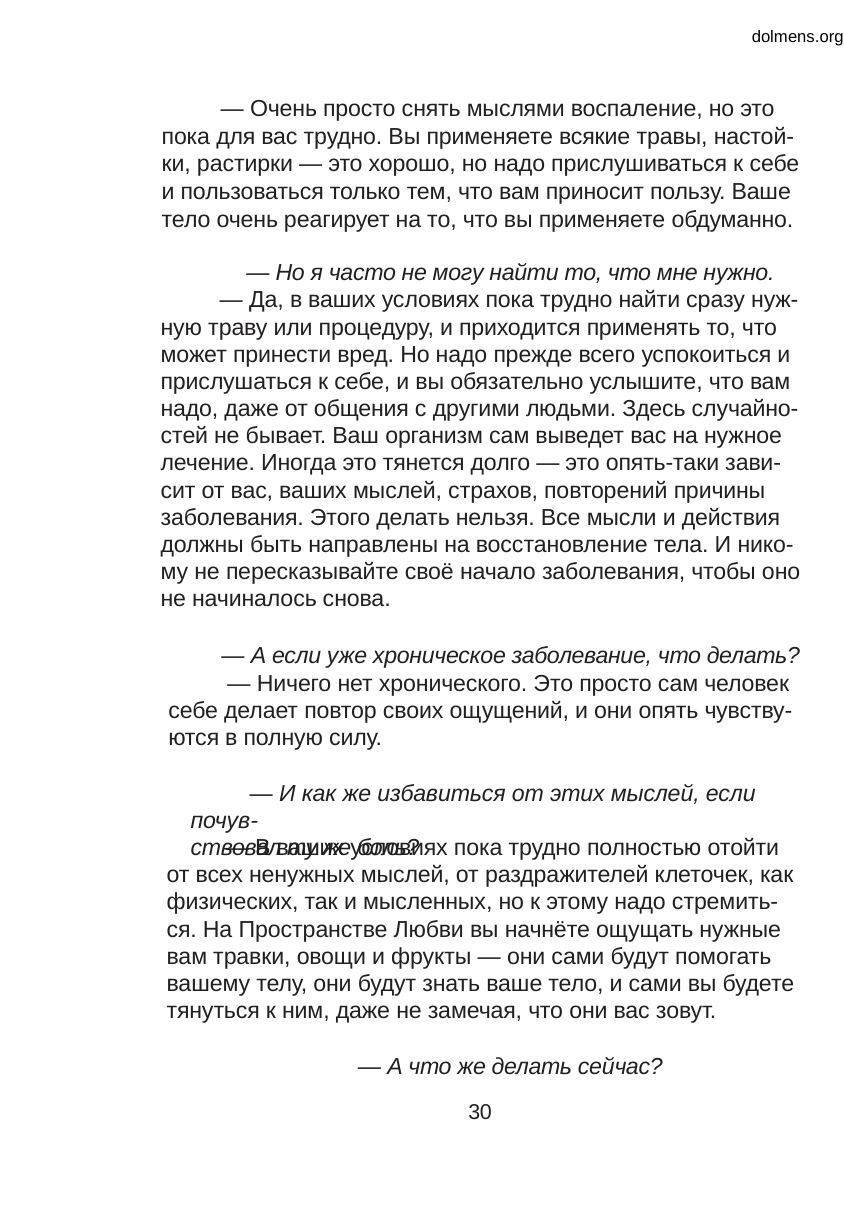

dolmens.org

— Очень просто снять мыслями воспаление, но это
пока для вас трудно. Вы применяете всякие травы, настой-
ки, растирки — это хорошо, но надо прислушиваться к себе
и пользоваться только тем, что вам приносит пользу. Ваше
тело очень реагирует на то, что вы применяете обдуманно.

— Но я часто не могу найти то, что мне нужно.

— Да, в ваших условиях пока трудно найти сразу нуж-
ную траву или процедуру, и приходится применять то, что
может принести вред. Но надо прежде всего успокоиться и
прислушаться к себе, и вы обязательно услышите, что вам
надо, даже от общения с другими людьми. Здесь случайно-
стей не бывает. Ваш организм сам выведет вас на нужное
лечение. Иногда это тянется долго — это опять-таки зави-
сит от вас, ваших мыслей, страхов, повторений причины
заболевания. Этого делать нельзя. Все мысли и действия
должны быть направлены на восстановление тела. И нико-
му не пересказывайте своё начало заболевания, чтобы оно
не начиналось снова.

— А если уже хроническое заболевание, что делать?

— Ничего нет хронического. Это просто сам человек
себе делает повтор своих ощущений, и они опять чувству-
ются в полную силу.

— И как же избавиться от этих мыслей, если почув-
ствовал ту же боль?

— В ваших условиях пока трудно полностью отойти
от всех ненужных мыслей, от раздражителей клеточек, как
физических, так и мысленных, но к этому надо стремить-
ся. На Пространстве Любви вы начнёте ощущать нужные
вам травки, овощи и фрукты — они сами будут помогать
вашему телу, они будут знать ваше тело, и сами вы будете
тянуться к ним, даже не замечая, что они вас зовут.

— А что же делать сейчас?

30